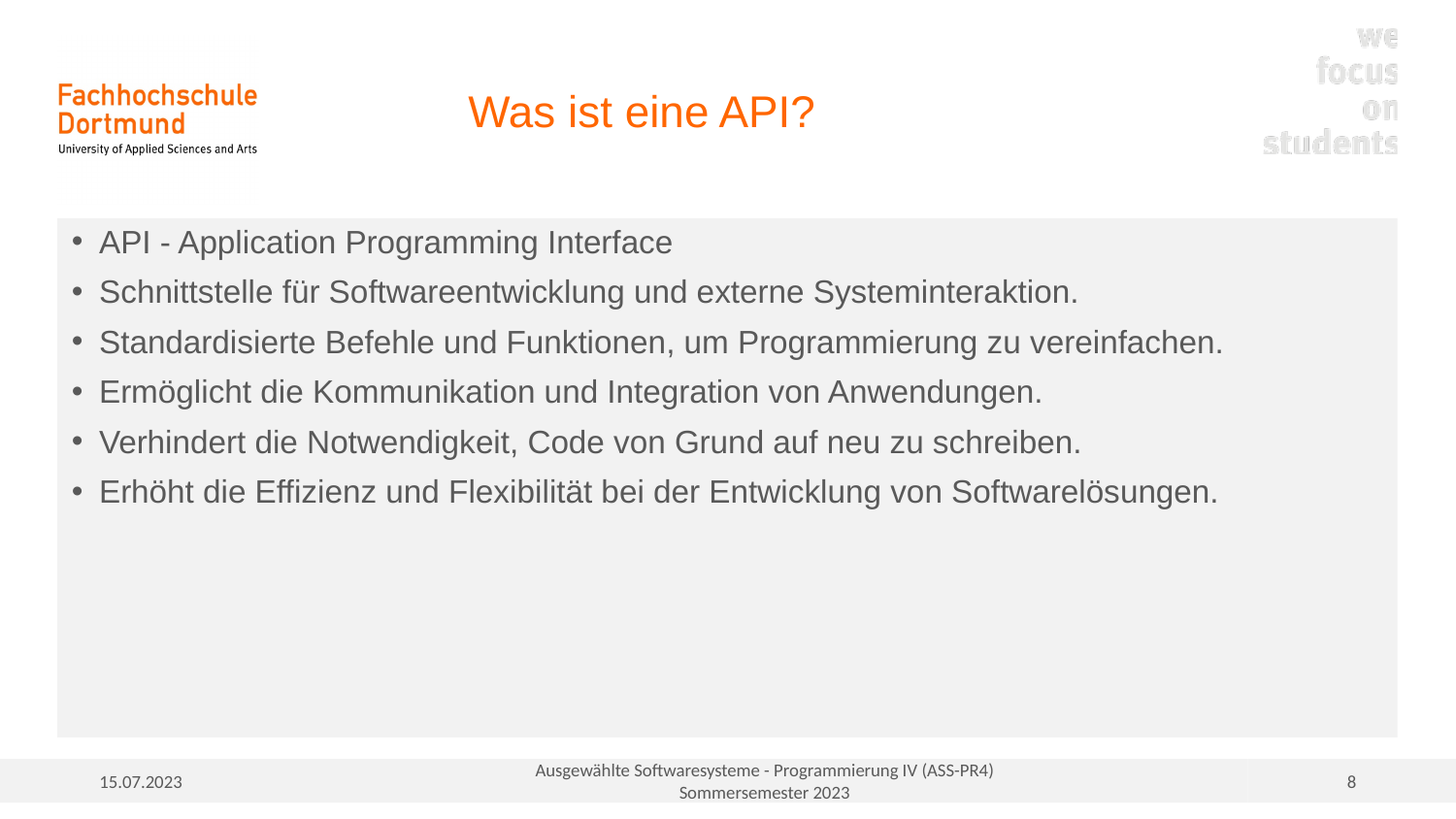

# Was ist eine API?

API - Application Programming Interface
Schnittstelle für Softwareentwicklung und externe Systeminteraktion.
Standardisierte Befehle und Funktionen, um Programmierung zu vereinfachen.
Ermöglicht die Kommunikation und Integration von Anwendungen.
Verhindert die Notwendigkeit, Code von Grund auf neu zu schreiben.
Erhöht die Effizienz und Flexibilität bei der Entwicklung von Softwarelösungen.
15.07.2023
Ausgewählte Softwaresysteme - Programmierung IV (ASS-PR4)
Sommersemester 2023
8